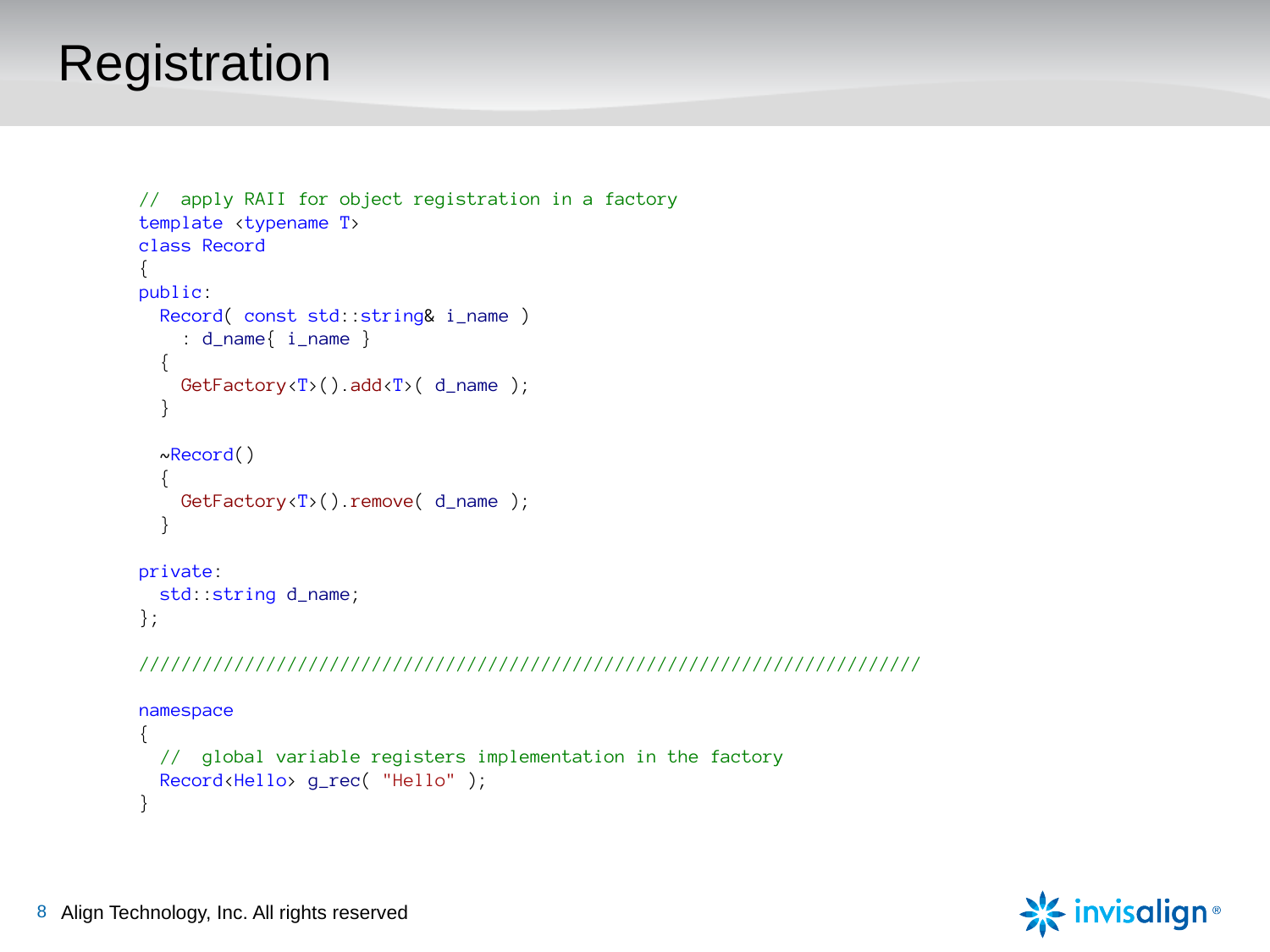

# Registration
//  apply RAII for object registration in a factory
template <typename T>
class Record
{
public:
  Record( const std::string& i_name )
    : d_name{ i_name }
  {
    GetFactory<T>().add<T>( d_name );
  }

  ~Record()
  {
    GetFactory<T>().remove( d_name );
  }

private:
  std::string d_name;
};

//////////////////////////////////////////////////////////////////////////

namespace
{
  //  global variable registers implementation in the factory
  Record<Hello> g_rec( "Hello" );
}

8
Align Technology, Inc. All rights reserved